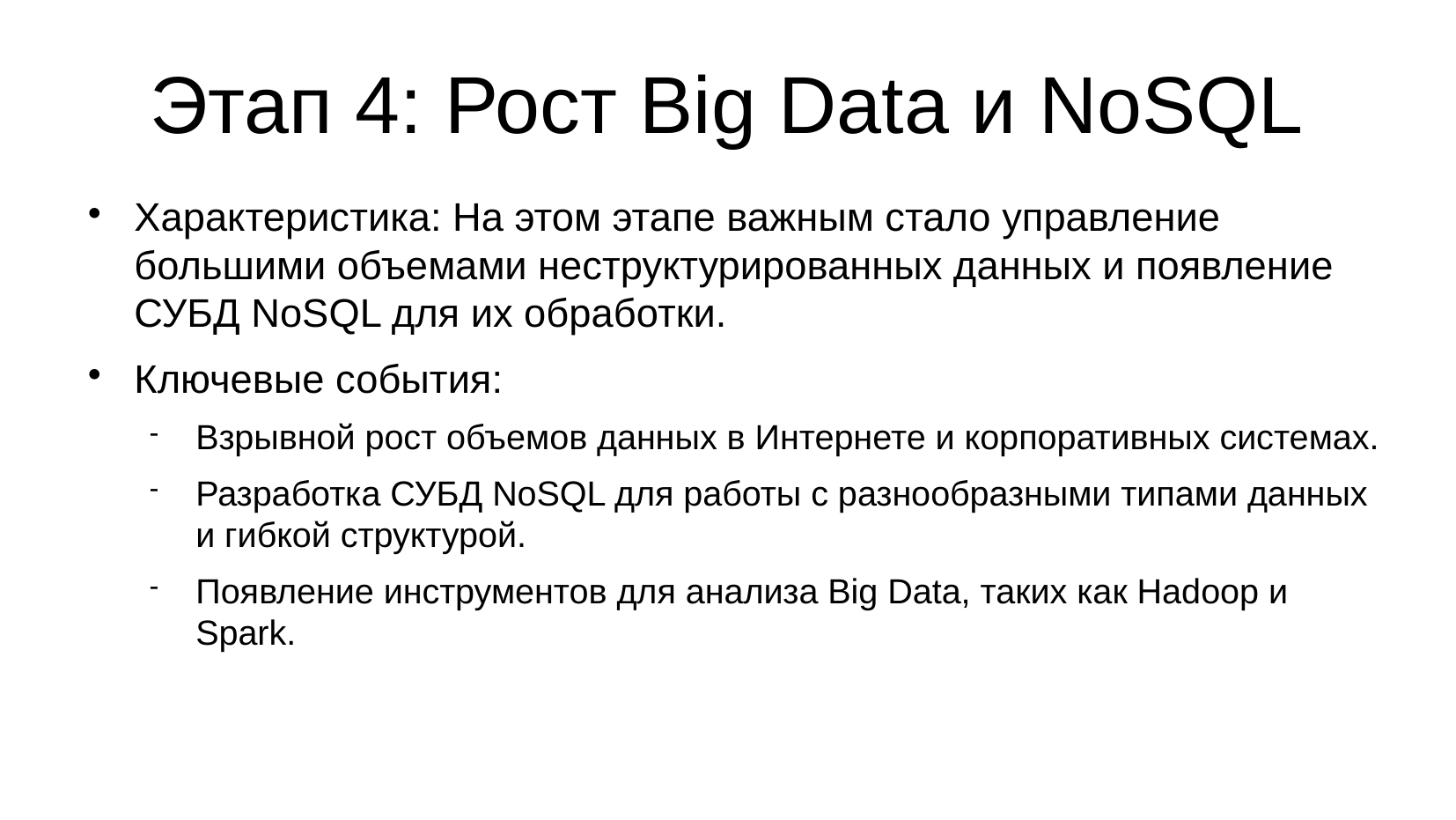

# Этап 4: Рост Big Data и NoSQL
Характеристика: На этом этапе важным стало управление большими объемами неструктурированных данных и появление СУБД NoSQL для их обработки.
Ключевые события:
Взрывной рост объемов данных в Интернете и корпоративных системах.
Разработка СУБД NoSQL для работы с разнообразными типами данных и гибкой структурой.
Появление инструментов для анализа Big Data, таких как Hadoop и Spark.